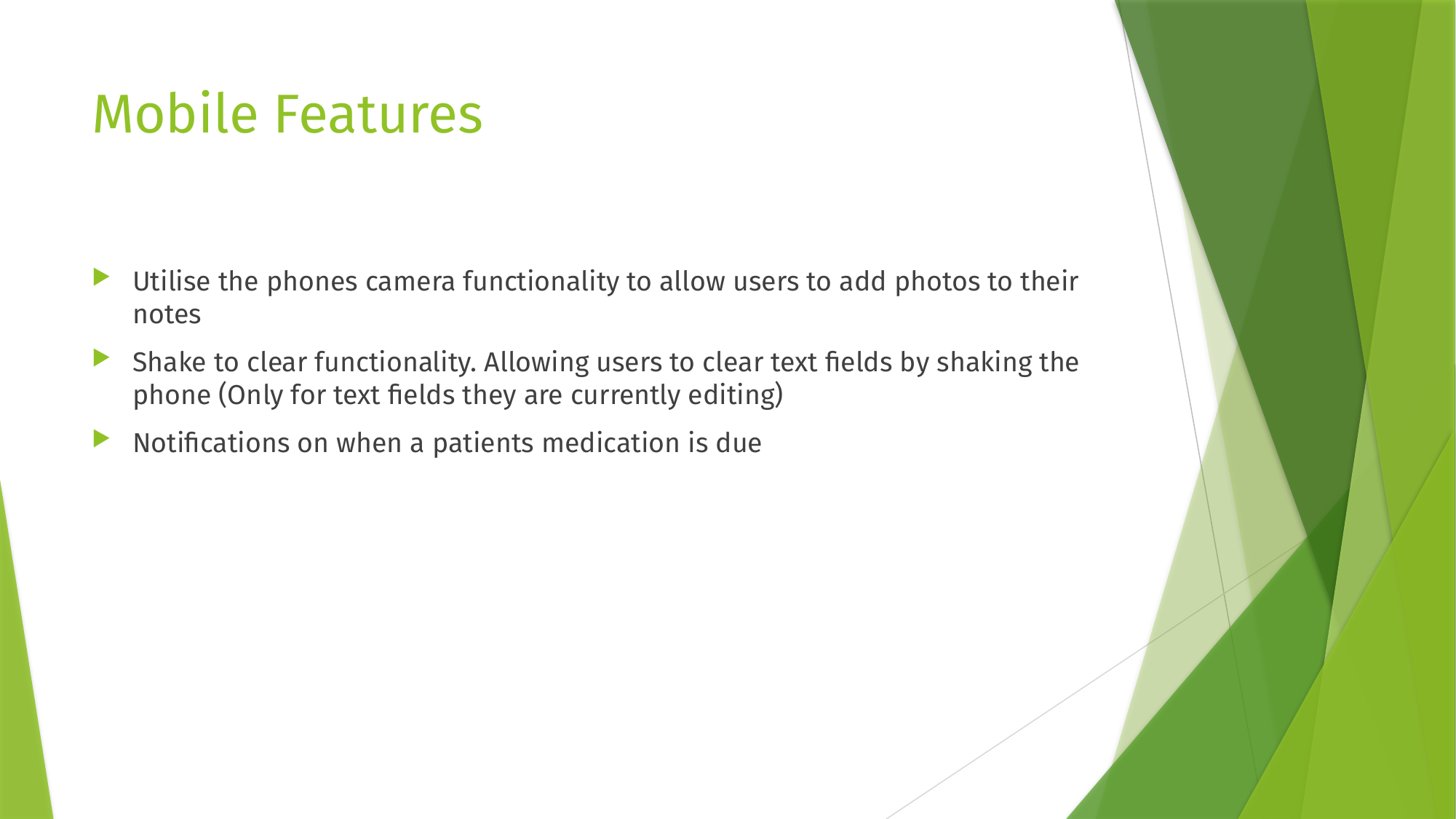

# Mobile Features
Utilise the phones camera functionality to allow users to add photos to their notes
Shake to clear functionality. Allowing users to clear text fields by shaking the phone (Only for text fields they are currently editing)
Notifications on when a patients medication is due